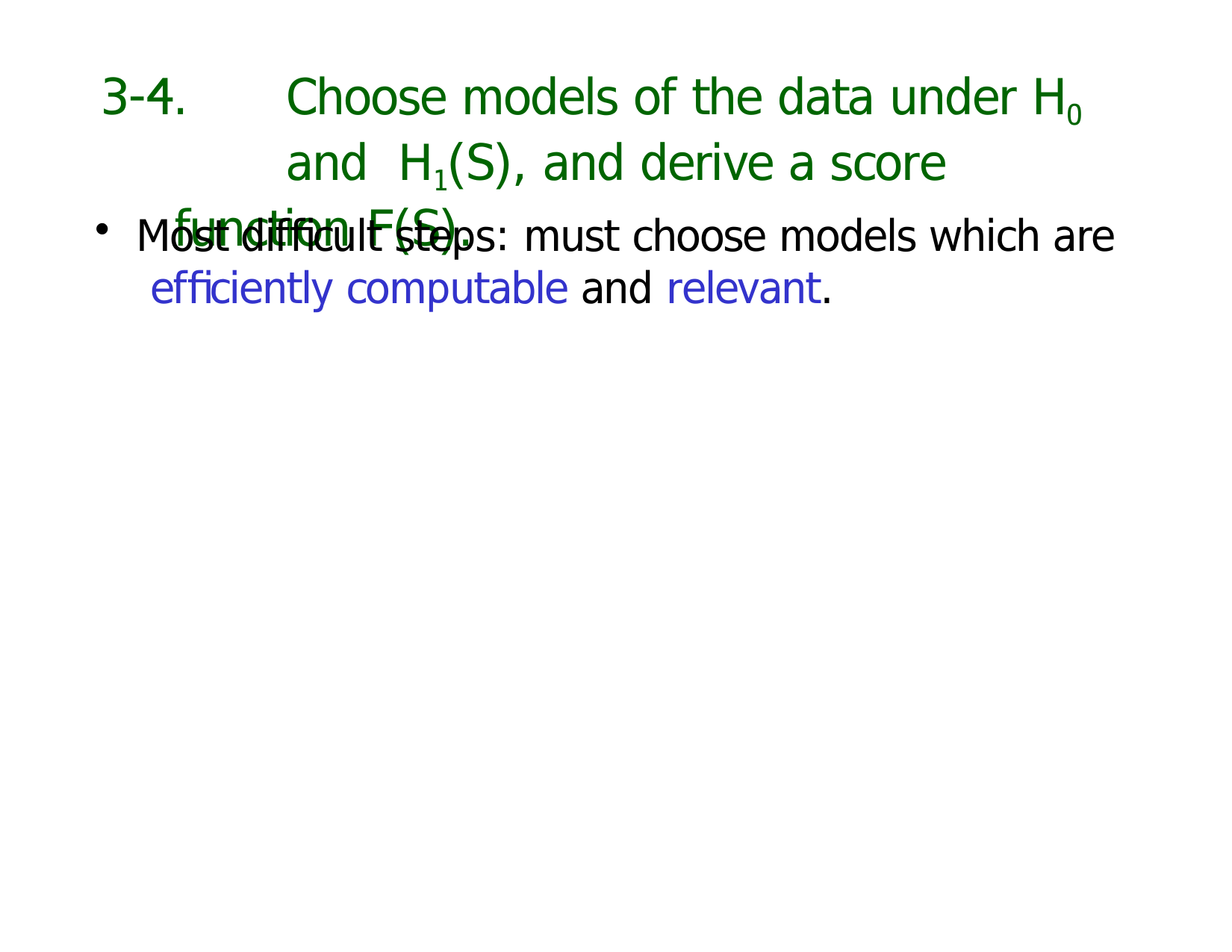

# 3-4.	Choose models of the data under H0	and  H1(S), and derive a score function F(S).
Most difficult steps: must choose models which are  efficiently computable and relevant.